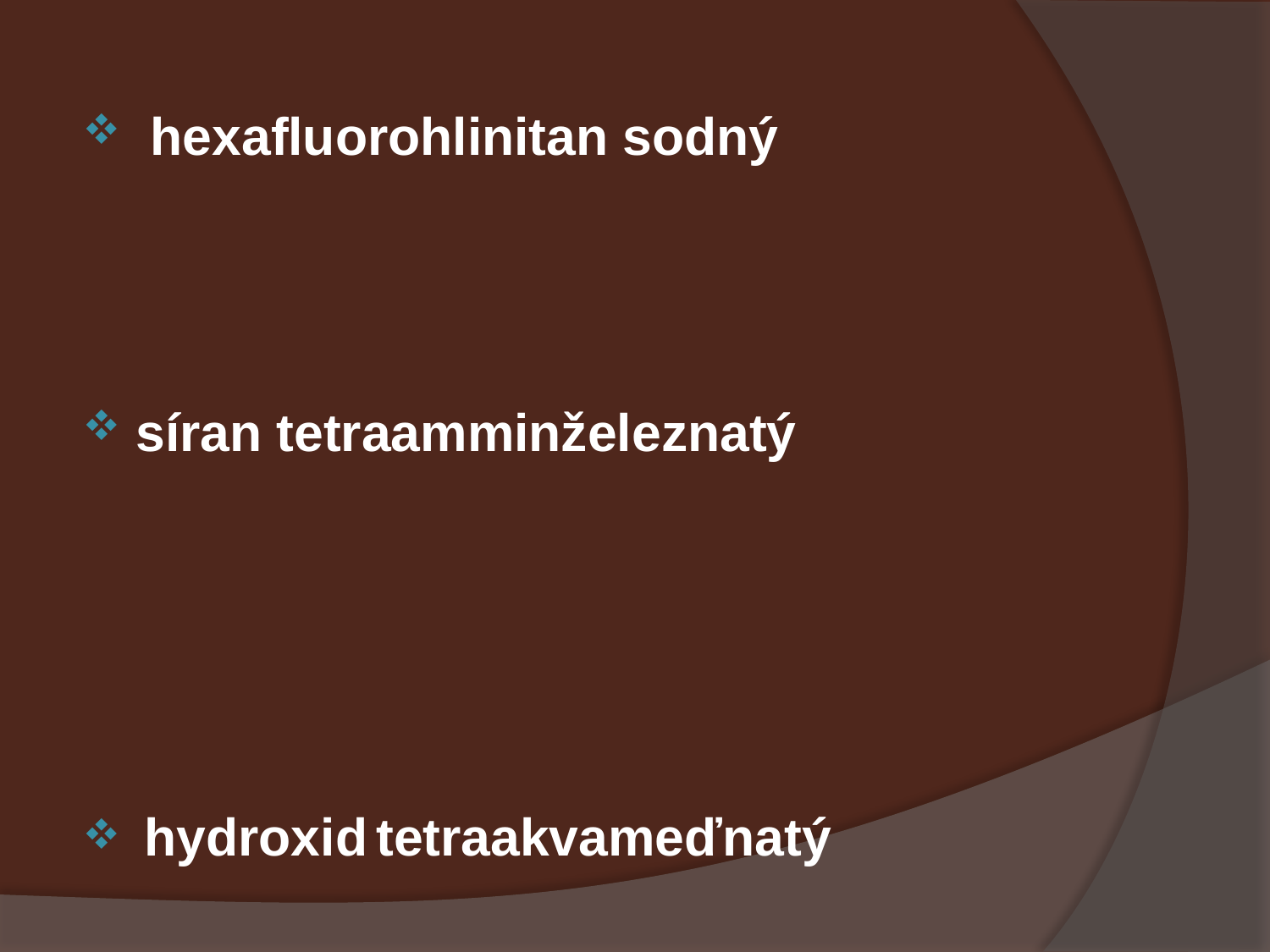

#
 hexafluorohlinitan sodný

síran tetraamminželeznatý

 hydroxid tetraakvameďnatý